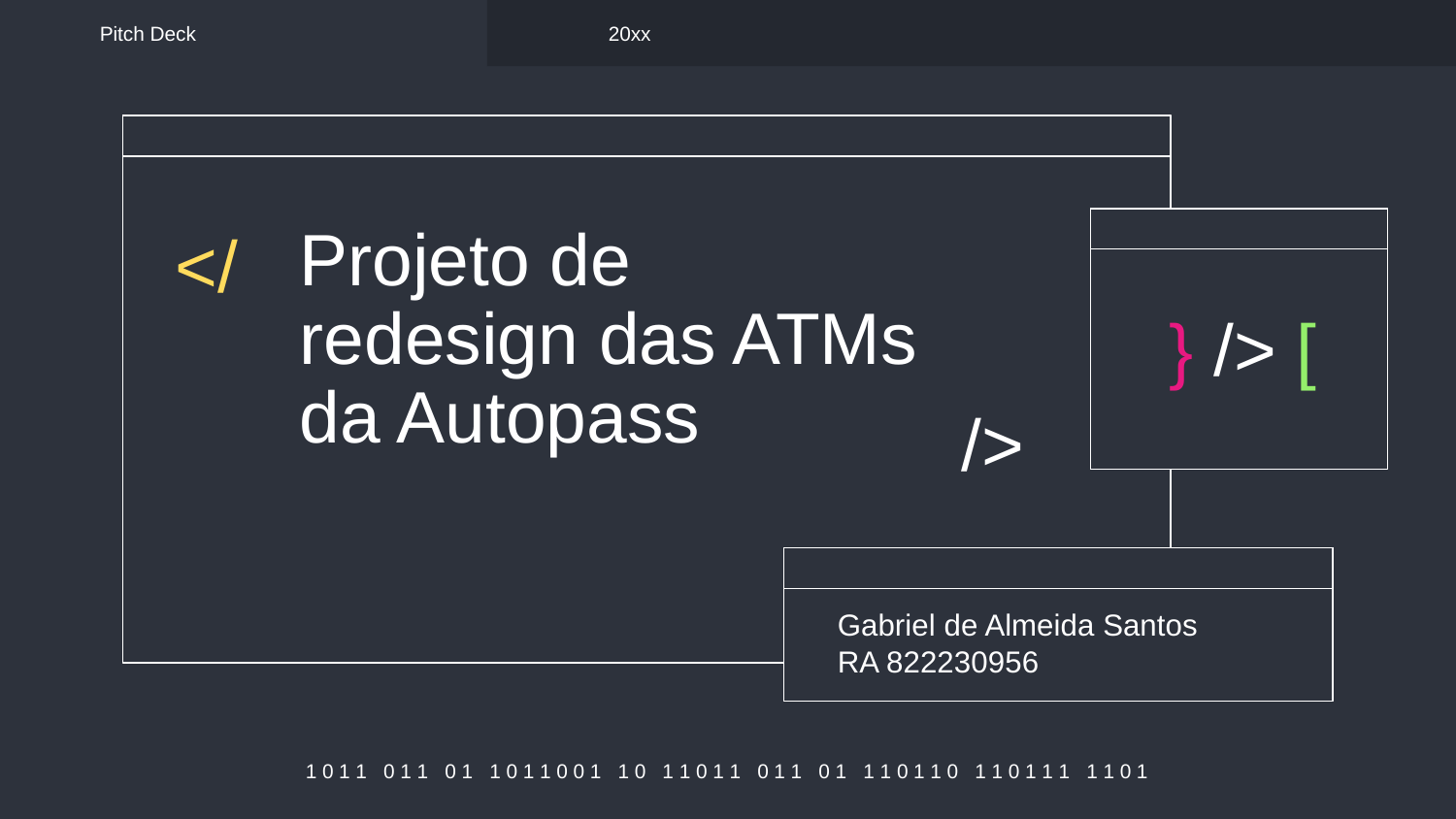

Pitch Deck
20xx

# Projeto de redesign das ATMs da Autopass

</
} /> [
/>

Gabriel de Almeida Santos
RA 822230956